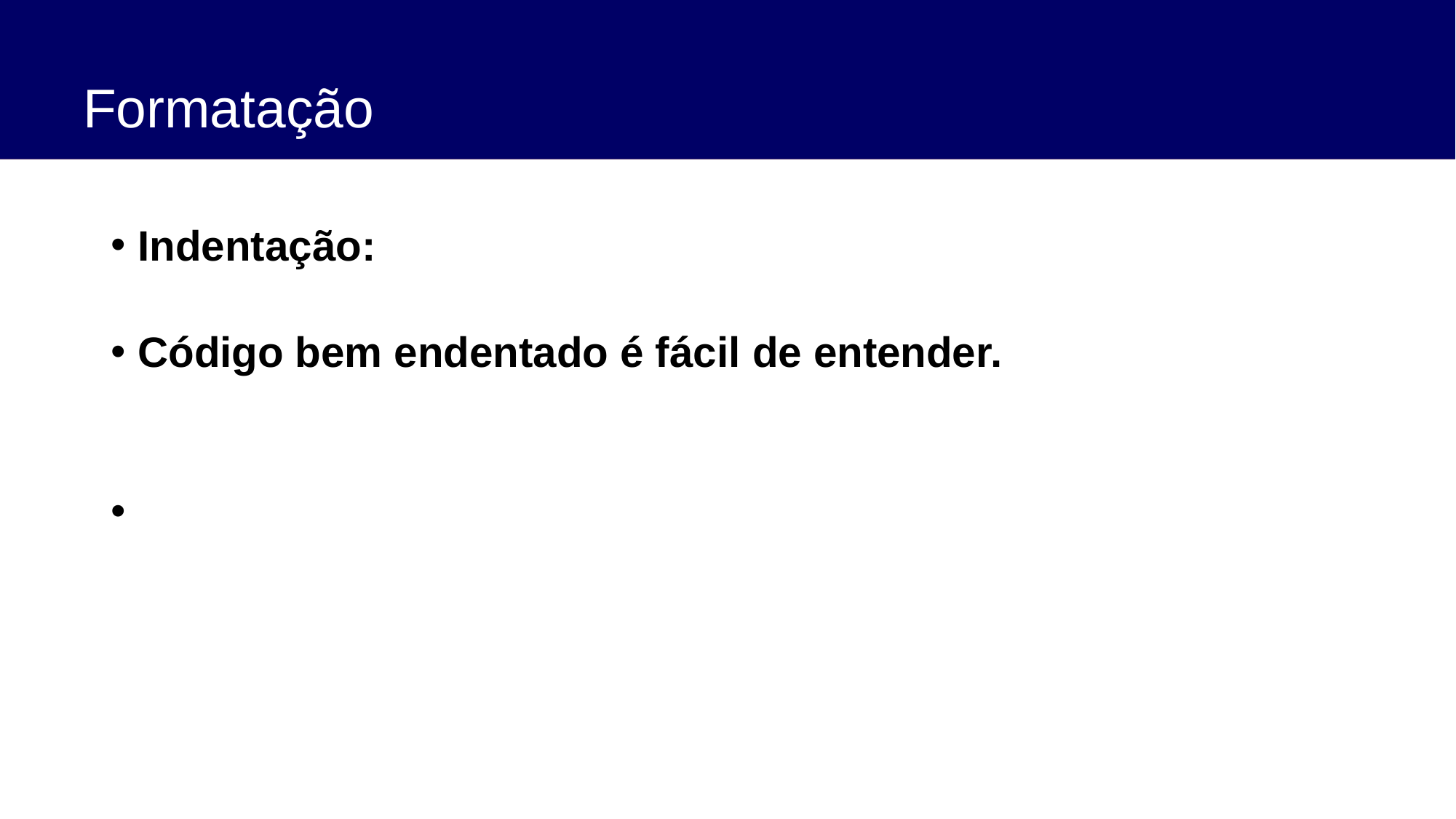

# Formatação
Indentação:

Código bem endentado é fácil de entender.